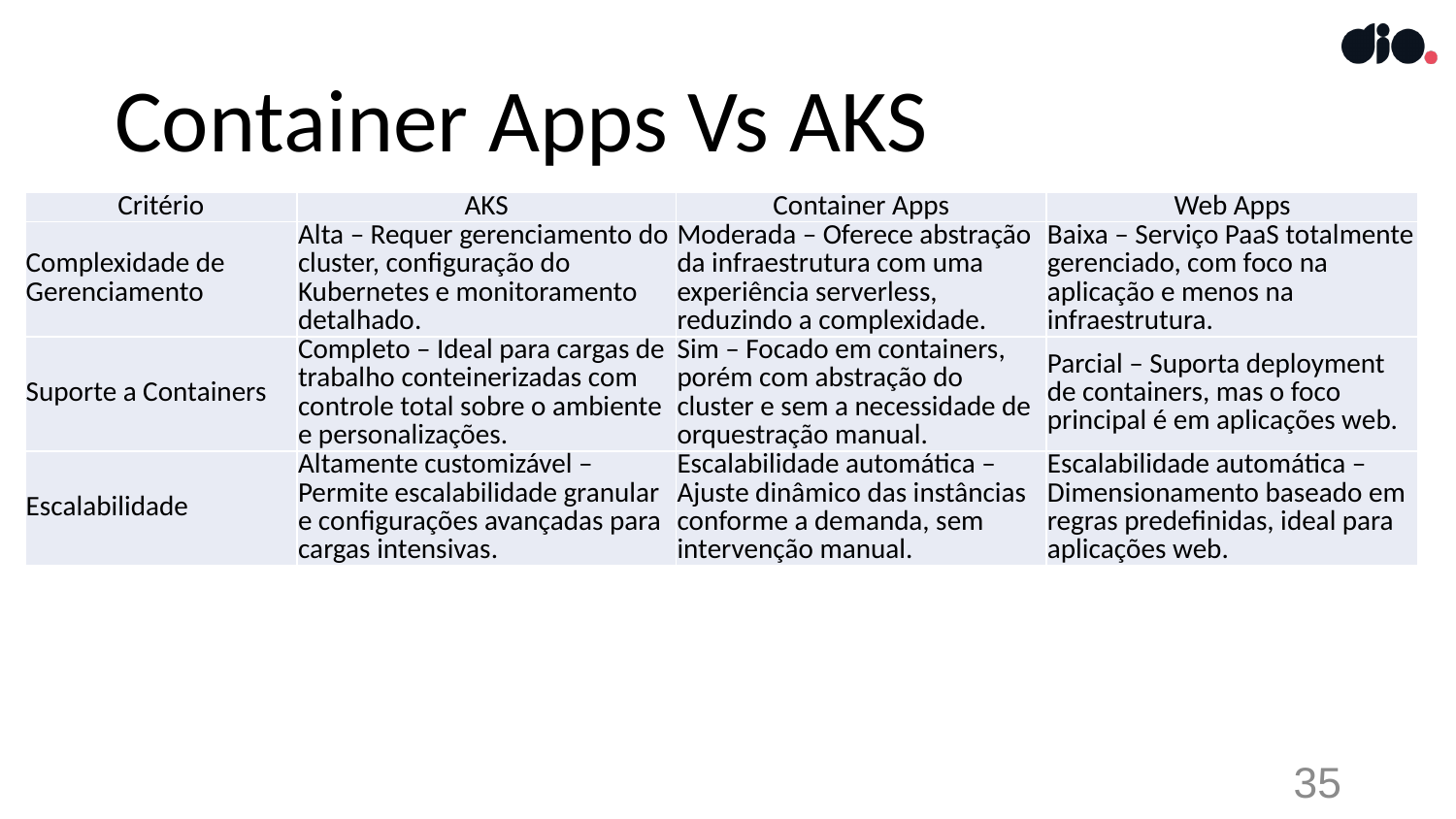

# Container Apps Vs AKS
| Critério | AKS | Container Apps | Web Apps |
| --- | --- | --- | --- |
| Complexidade de Gerenciamento | Alta – Requer gerenciamento do cluster, configuração do Kubernetes e monitoramento detalhado. | Moderada – Oferece abstração da infraestrutura com uma experiência serverless, reduzindo a complexidade. | Baixa – Serviço PaaS totalmente gerenciado, com foco na aplicação e menos na infraestrutura. |
| Suporte a Containers | Completo – Ideal para cargas de trabalho conteinerizadas com controle total sobre o ambiente e personalizações. | Sim – Focado em containers, porém com abstração do cluster e sem a necessidade de orquestração manual. | Parcial – Suporta deployment de containers, mas o foco principal é em aplicações web. |
| Escalabilidade | Altamente customizável – Permite escalabilidade granular e configurações avançadas para cargas intensivas. | Escalabilidade automática – Ajuste dinâmico das instâncias conforme a demanda, sem intervenção manual. | Escalabilidade automática – Dimensionamento baseado em regras predefinidas, ideal para aplicações web. |
35